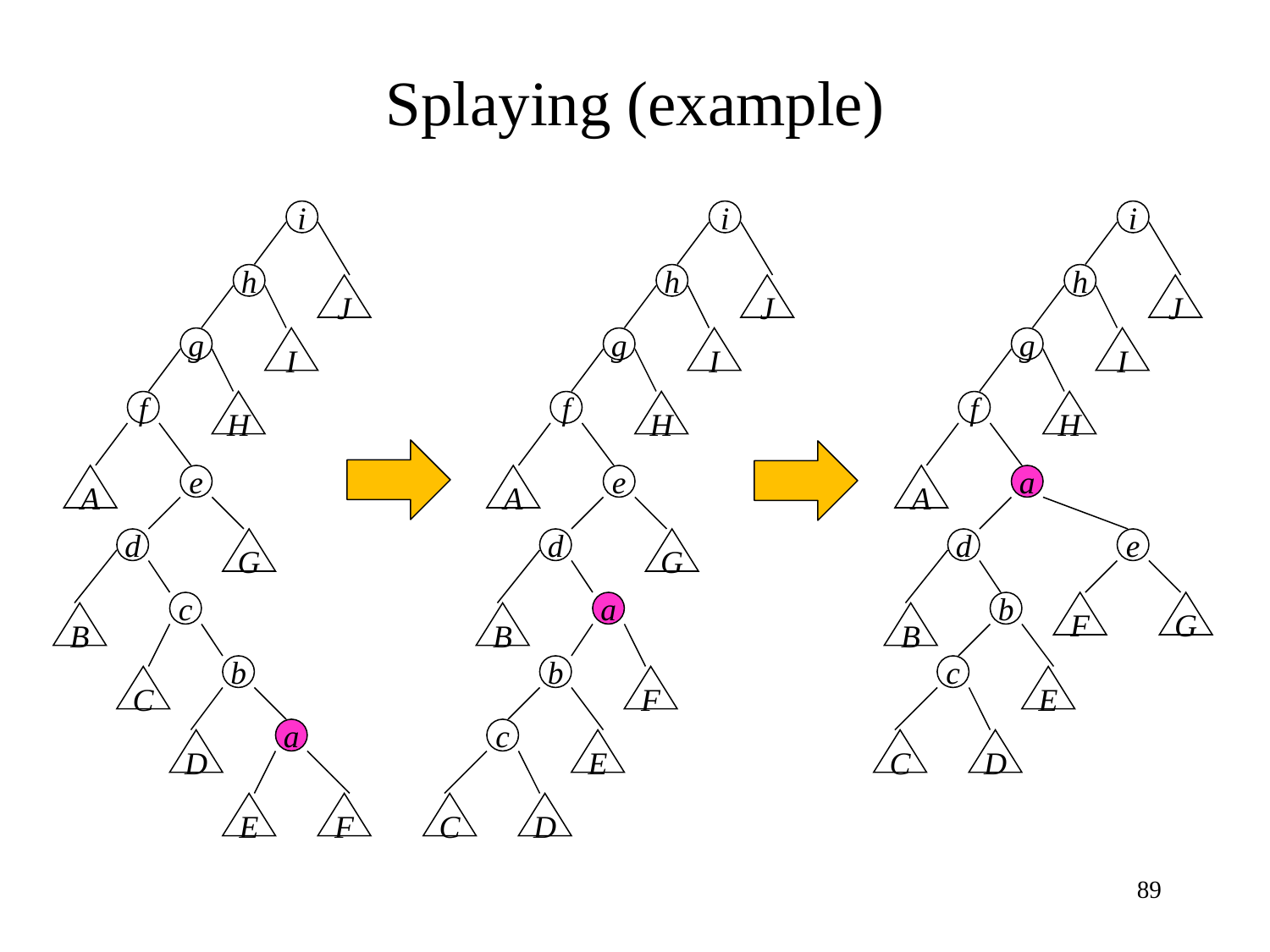

# Splaying (example)
i

h
J

g
I

f
H

A
e

d
G

c
B

b
C

a
D

E
F
i

h
J

g
I

f
H

A
e

d
G

a
B

F

E

D
C
b
c
i

h
J

g
I

f
H

A
a

d
e

b
F
G
B

c
E

C
D

89